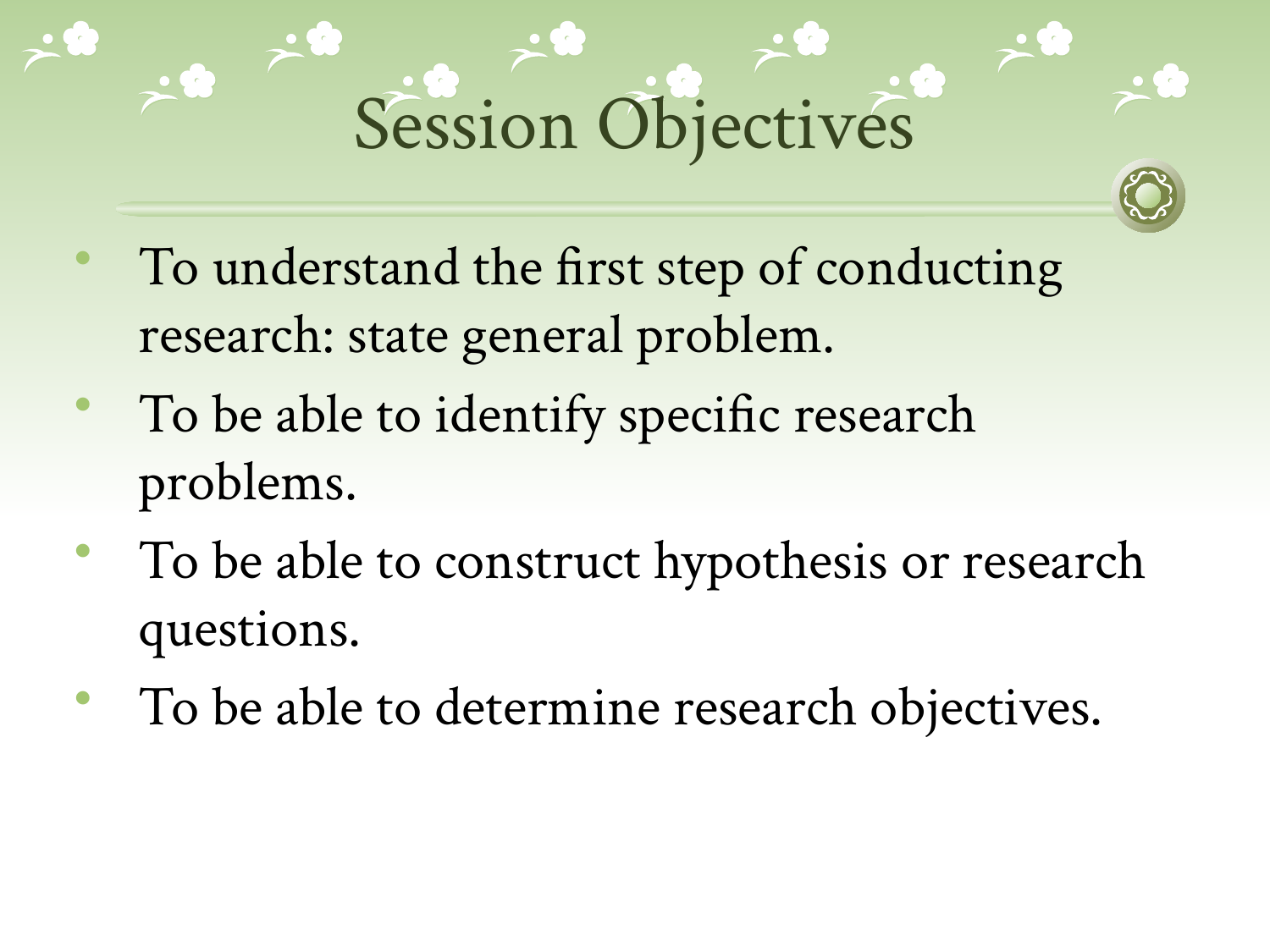

# Session Objectives
To understand the first step of conducting research: state general problem.
To be able to identify specific research problems.
To be able to construct hypothesis or research questions.
To be able to determine research objectives.